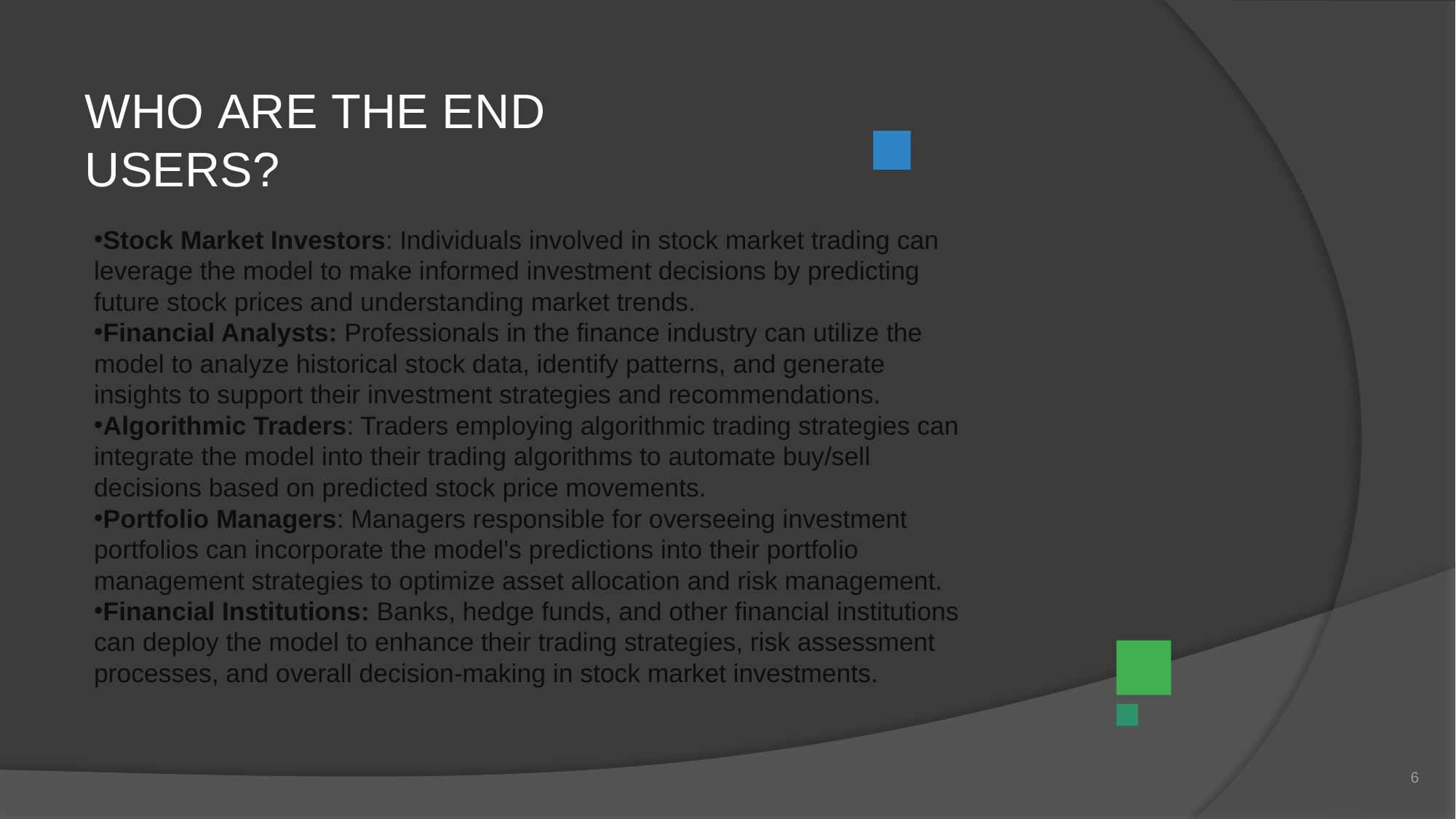

# WHO ARE THE END USERS?

Stock Market Investors: Individuals involved in stock market trading can leverage the model to make informed investment decisions by predicting future stock prices and understanding market trends.
Financial Analysts: Professionals in the finance industry can utilize the model to analyze historical stock data, identify patterns, and generate insights to support their investment strategies and recommendations.
Algorithmic Traders: Traders employing algorithmic trading strategies can integrate the model into their trading algorithms to automate buy/sell decisions based on predicted stock price movements.
Portfolio Managers: Managers responsible for overseeing investment portfolios can incorporate the model's predictions into their portfolio management strategies to optimize asset allocation and risk management.
Financial Institutions: Banks, hedge funds, and other financial institutions can deploy the model to enhance their trading strategies, risk assessment processes, and overall decision-making in stock market investments.

6